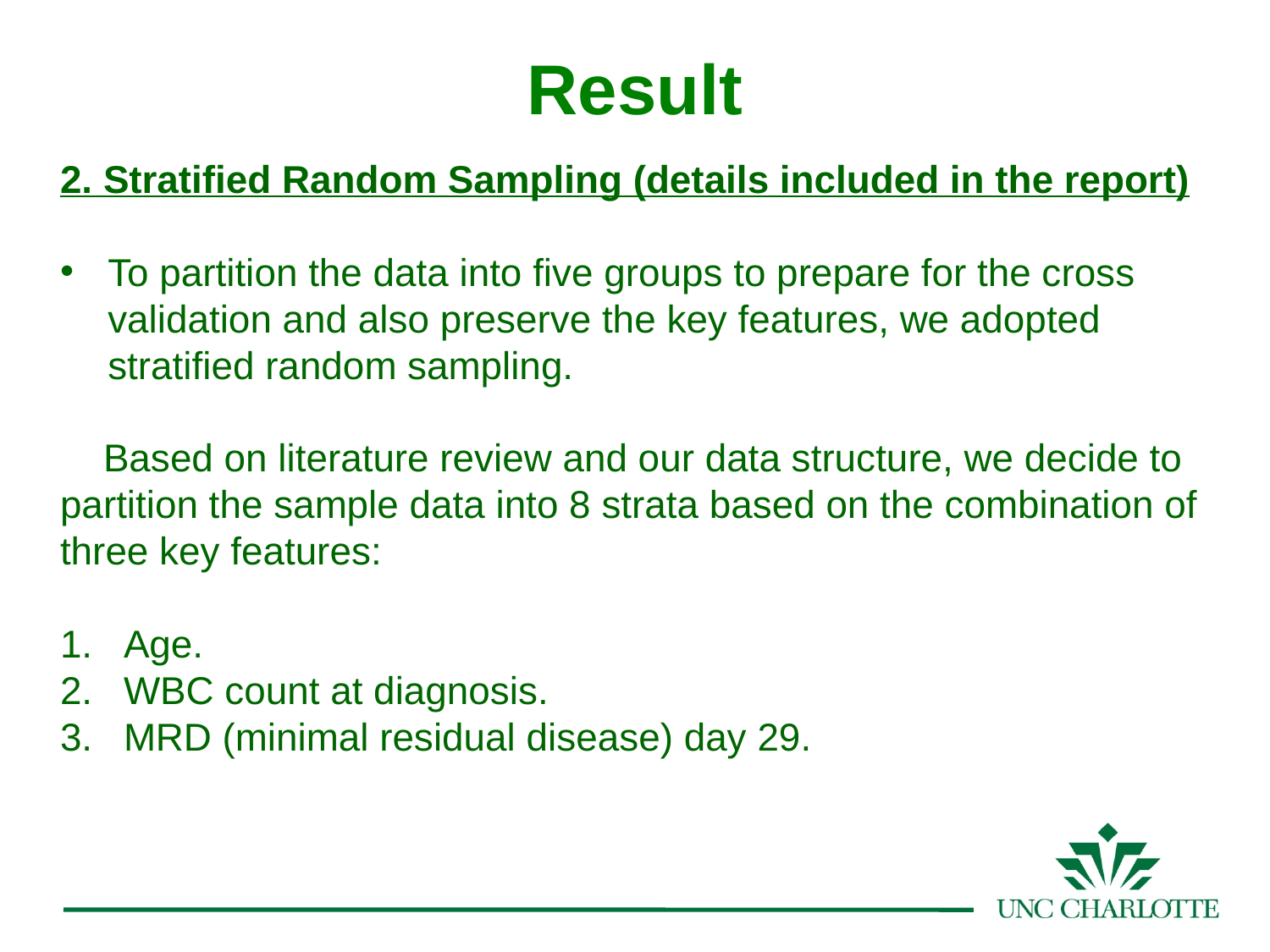

Result
2. Stratified Random Sampling (details included in the report)

To partition the data into five groups to prepare for the cross validation and also preserve the key features, we adopted stratified random sampling.

    Based on literature review and our data structure, we decide to partition the sample data into 8 strata based on the combination of three key features:

Age.
WBC count at diagnosis.
MRD (minimal residual disease) day 29.